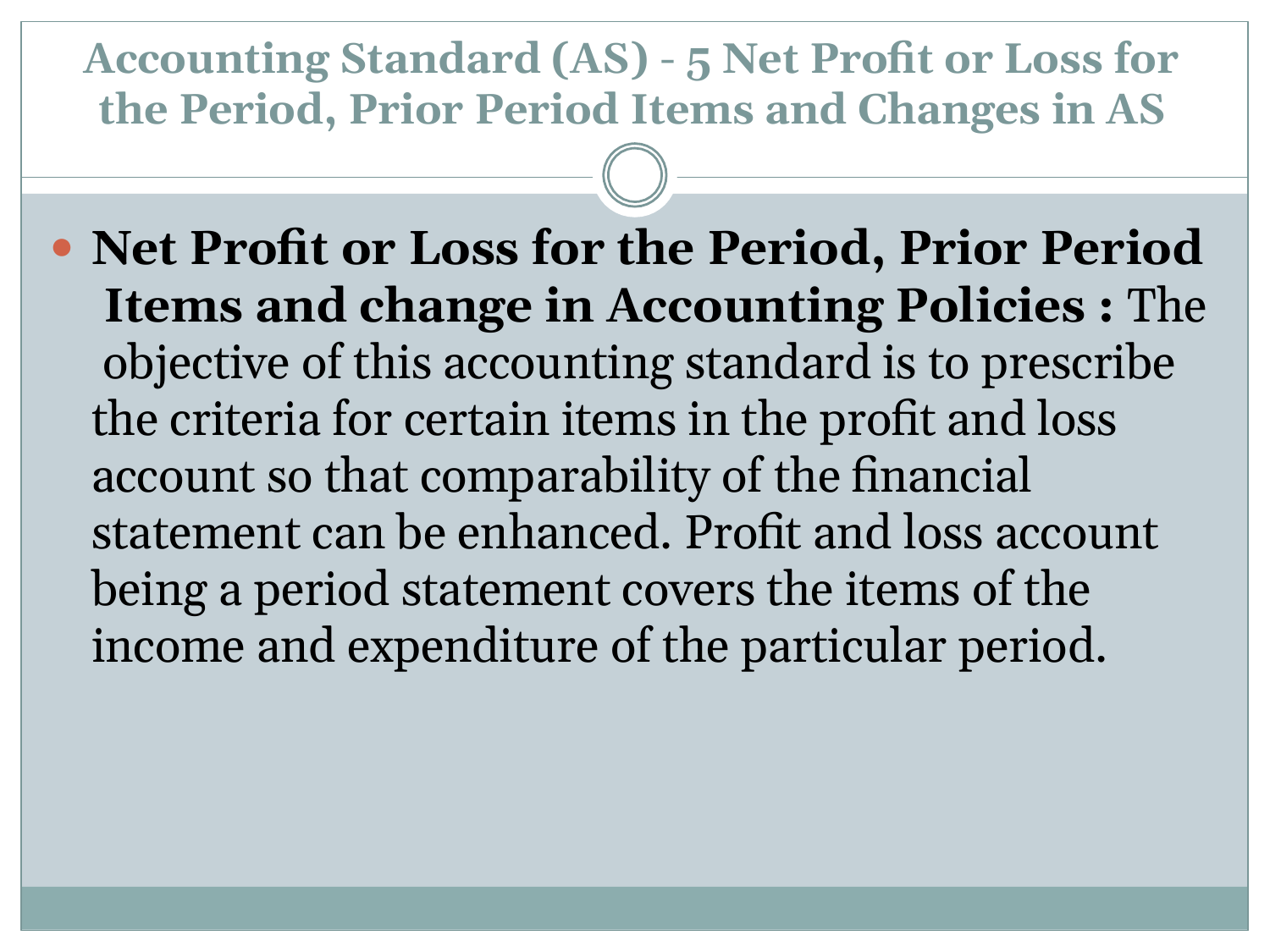

# Accounting Standard (AS) - 5 Net Profit or Loss for  the Period, Prior Period Items and Changes in AS
Net Profit or Loss for the Period, Prior Period  Items and change in Accounting Policies : The  objective of this accounting standard is to prescribe  the criteria for certain items in the profit and loss  account so that comparability of the financial  statement can be enhanced. Profit and loss account  being a period statement covers the items of the  income and expenditure of the particular period.